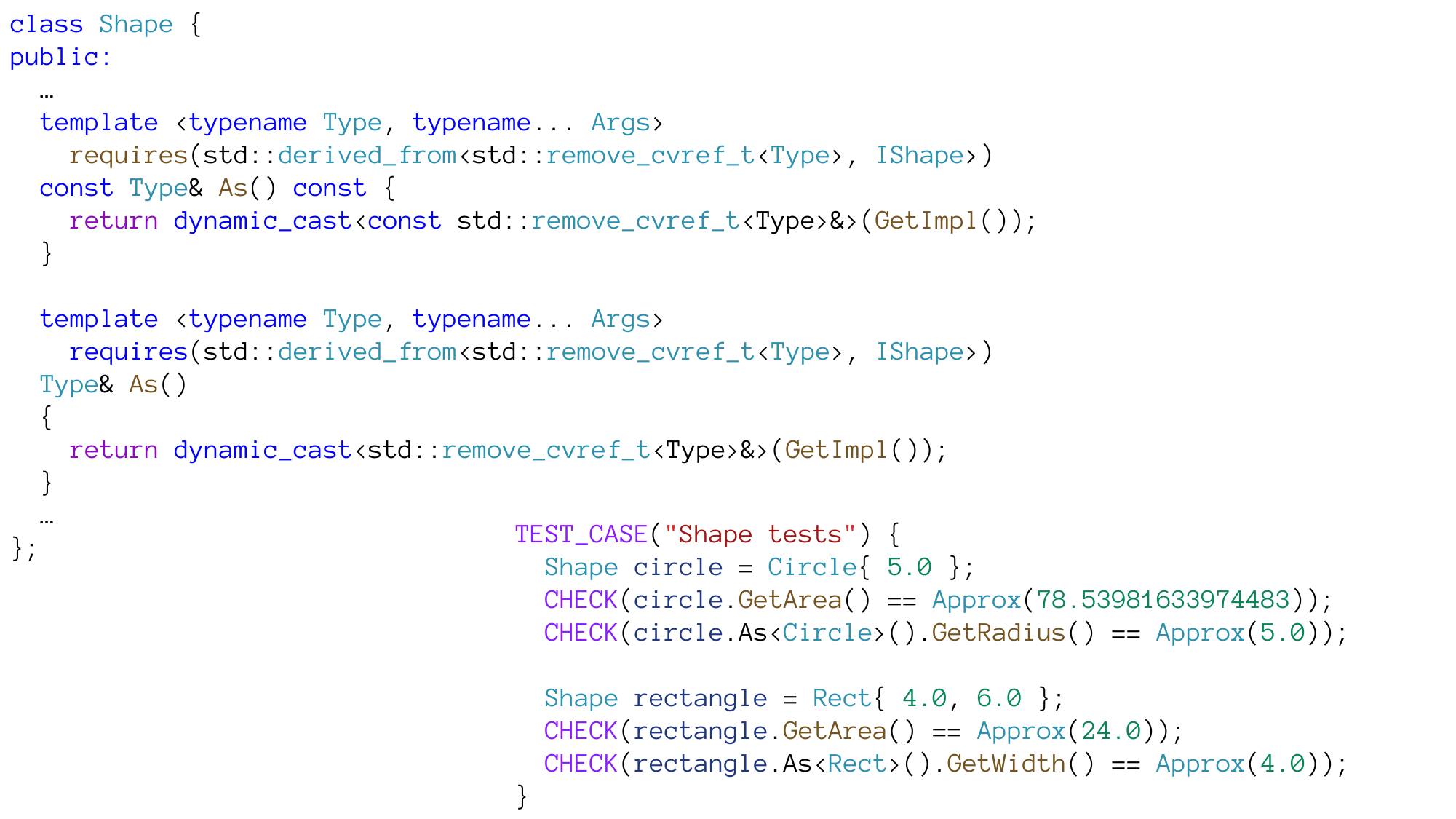

class Shape {
public:
  …
  template <typename Type, typename... Args>
    requires(std::derived_from<std::remove_cvref_t<Type>, IShape>)
  const Type& As() const {
    return dynamic_cast<const std::remove_cvref_t<Type>&>(GetImpl());
  }

  template <typename Type, typename... Args>
    requires(std::derived_from<std::remove_cvref_t<Type>, IShape>)
  Type& As()
  {
    return dynamic_cast<std::remove_cvref_t<Type>&>(GetImpl());
  }
  …
};
TEST_CASE("Shape tests") {
  Shape circle = Circle{ 5.0 };
  CHECK(circle.GetArea() == Approx(78.53981633974483));
  CHECK(circle.As<Circle>().GetRadius() == Approx(5.0));

  Shape rectangle = Rect{ 4.0, 6.0 };
  CHECK(rectangle.GetArea() == Approx(24.0));
  CHECK(rectangle.As<Rect>().GetWidth() == Approx(4.0));
}